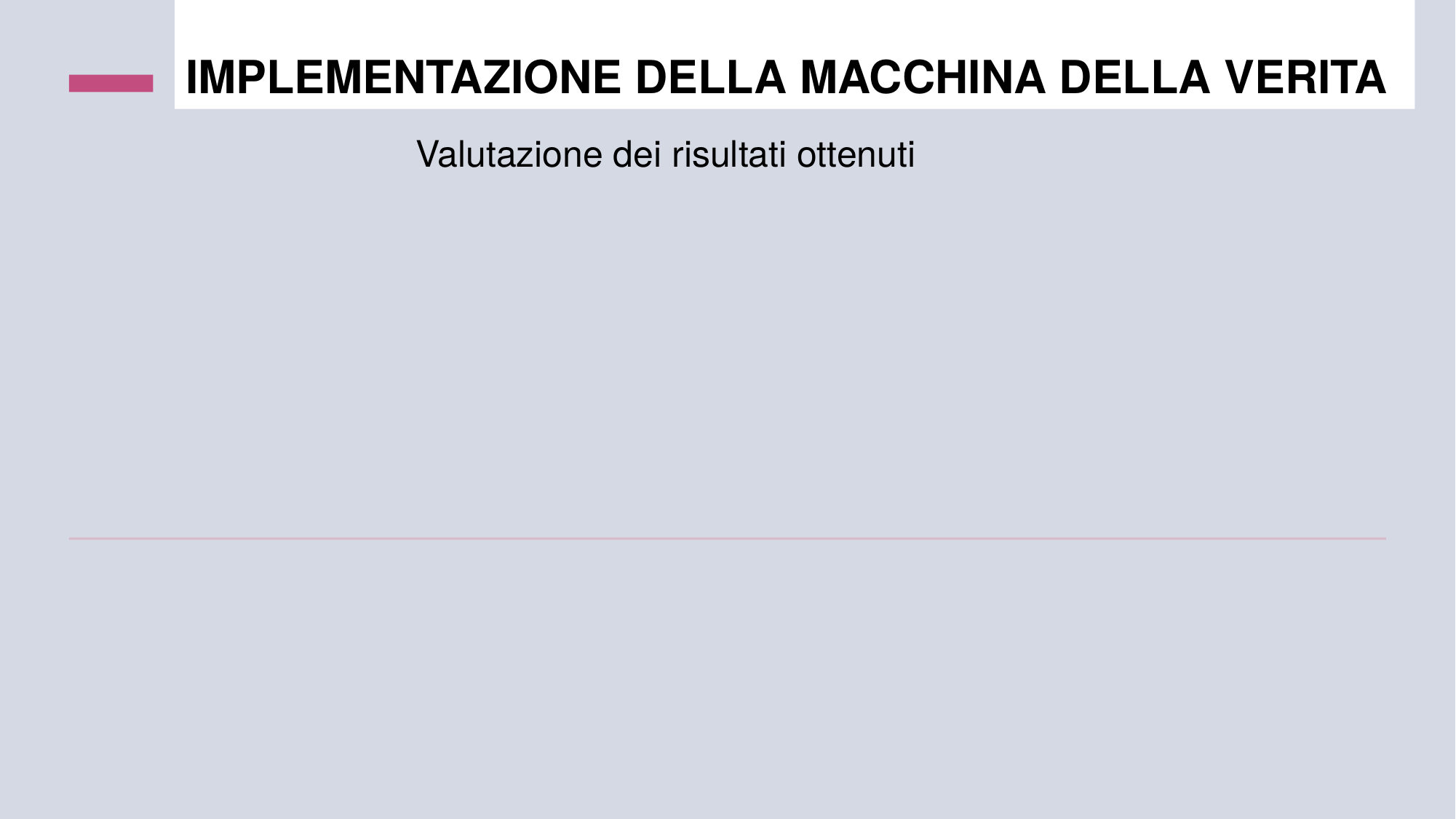

# IMPLEMENTAZIONE DELLA MACCHINA DELLA VERITA
Valutazione dei risultati ottenuti